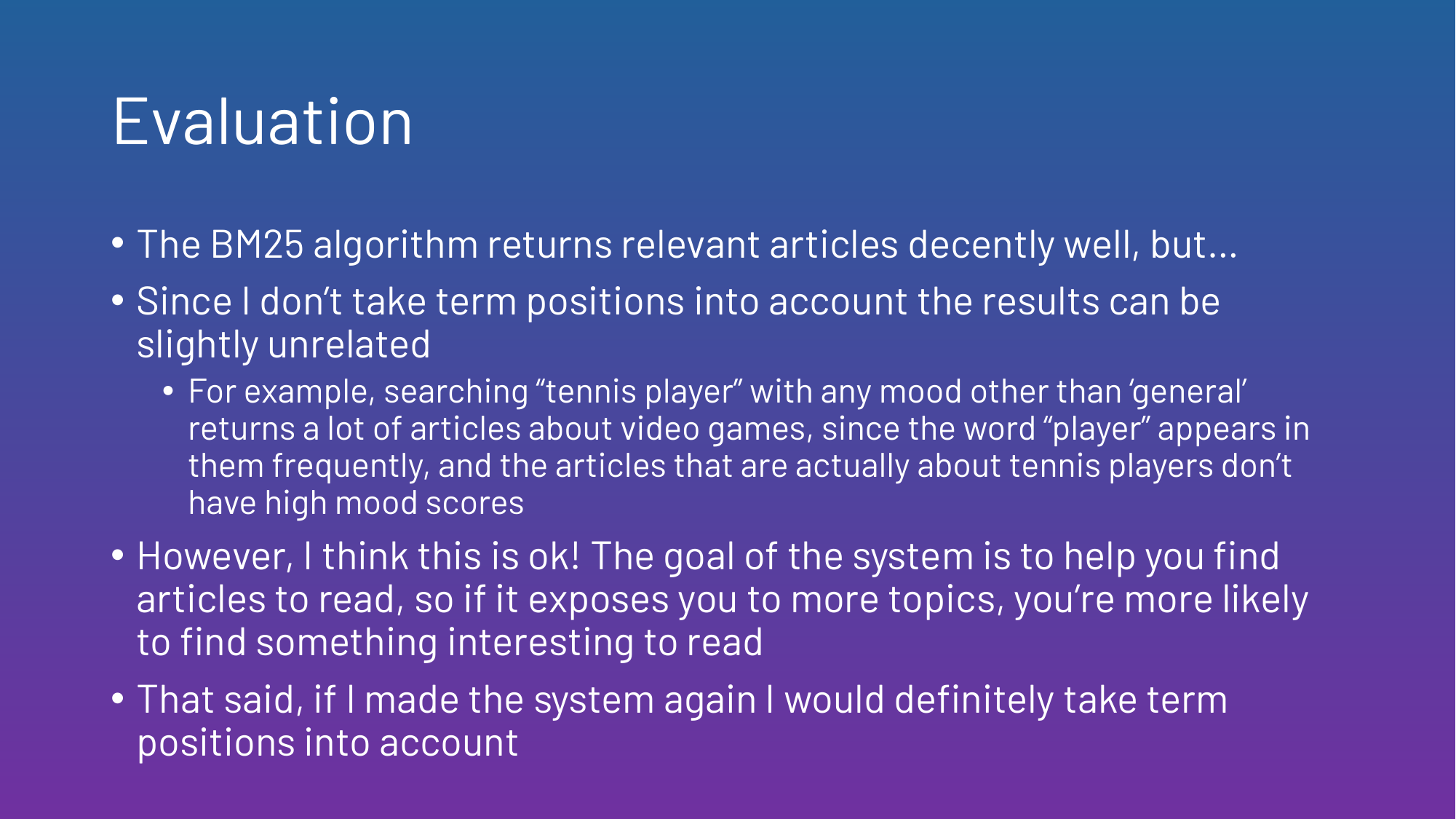

# Evaluation
The BM25 algorithm returns relevant articles decently well, but…
Since I don’t take term positions into account the results can be slightly unrelated
For example, searching “tennis player” with any mood other than ‘general’ returns a lot of articles about video games, since the word “player” appears in them frequently, and the articles that are actually about tennis players don’t have high mood scores
However, I think this is ok! The goal of the system is to help you find articles to read, so if it exposes you to more topics, you’re more likely to find something interesting to read
That said, if I made the system again I would definitely take term positions into account